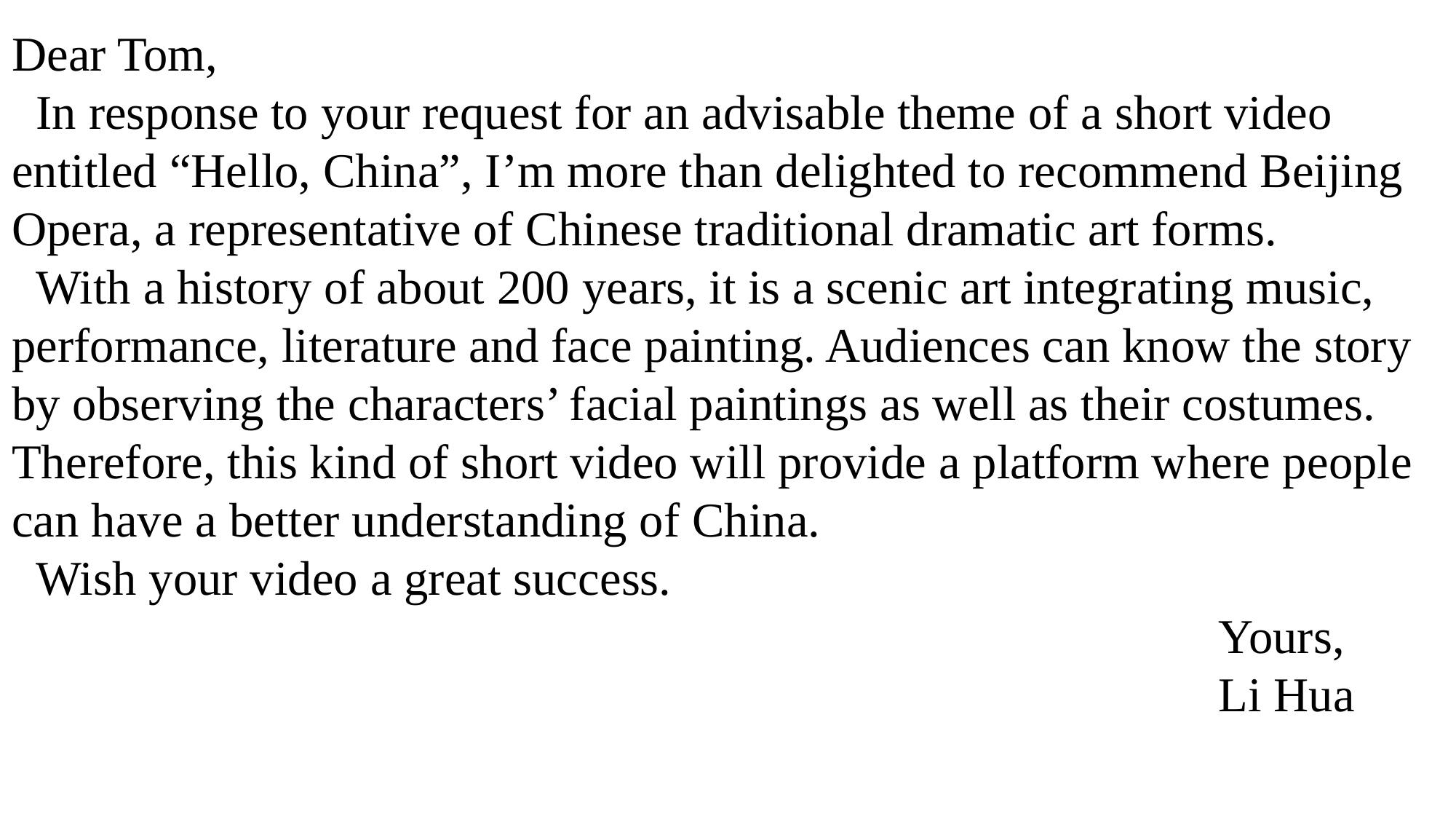

Dear Tom,
  In response to your request for an advisable theme of a short video entitled “Hello, China”, I’m more than delighted to recommend Beijing Opera, a representative of Chinese traditional dramatic art forms.
  With a history of about 200 years, it is a scenic art integrating music, performance, literature and face painting. Audiences can know the story by observing the characters’ facial paintings as well as their costumes. Therefore, this kind of short video will provide a platform where people can have a better understanding of China.
  Wish your video a great success.
                                                                                                   Yours,
                                                                                                   Li Hua